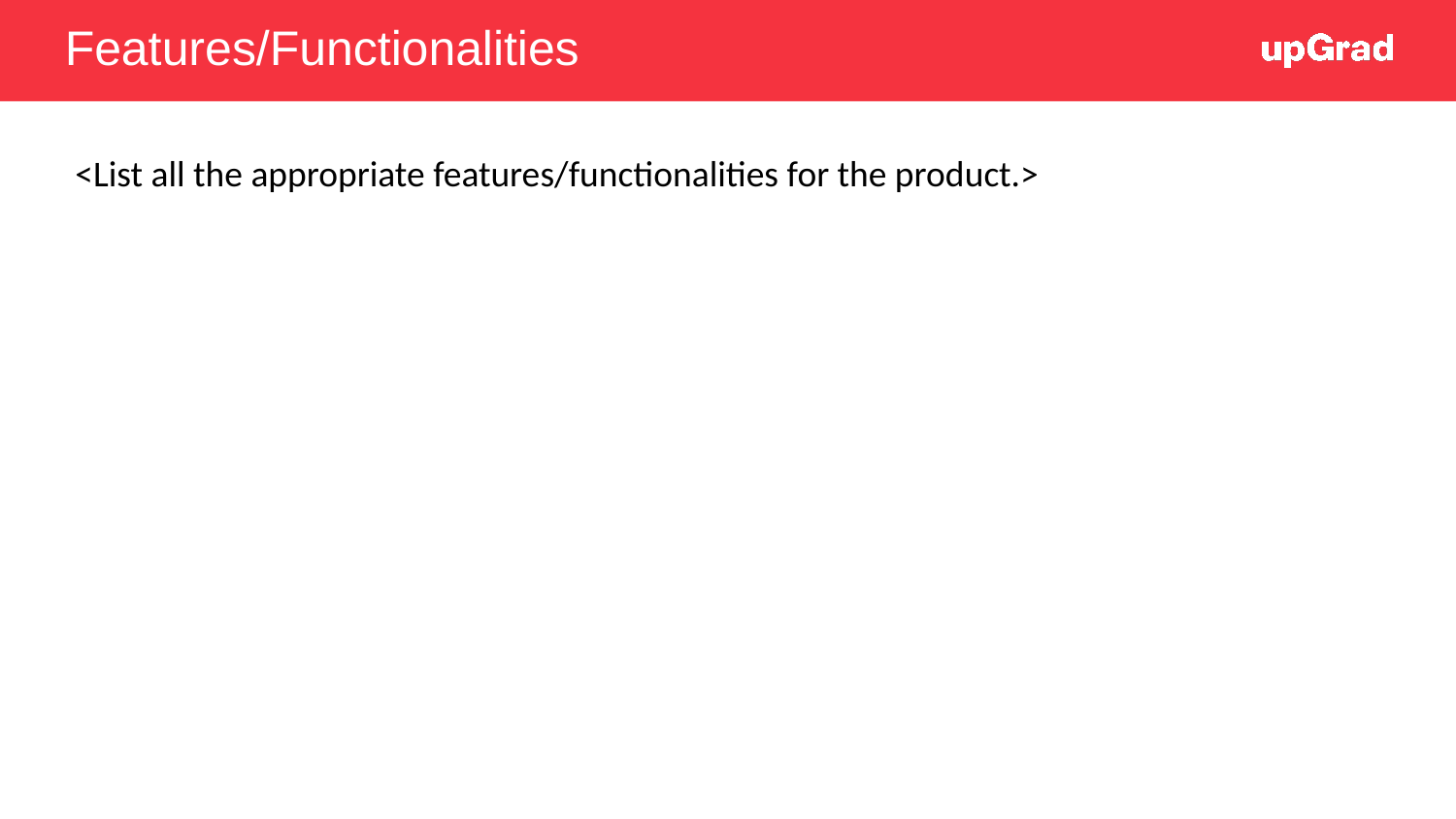

# Features/Functionalities
<List all the appropriate features/functionalities for the product.>